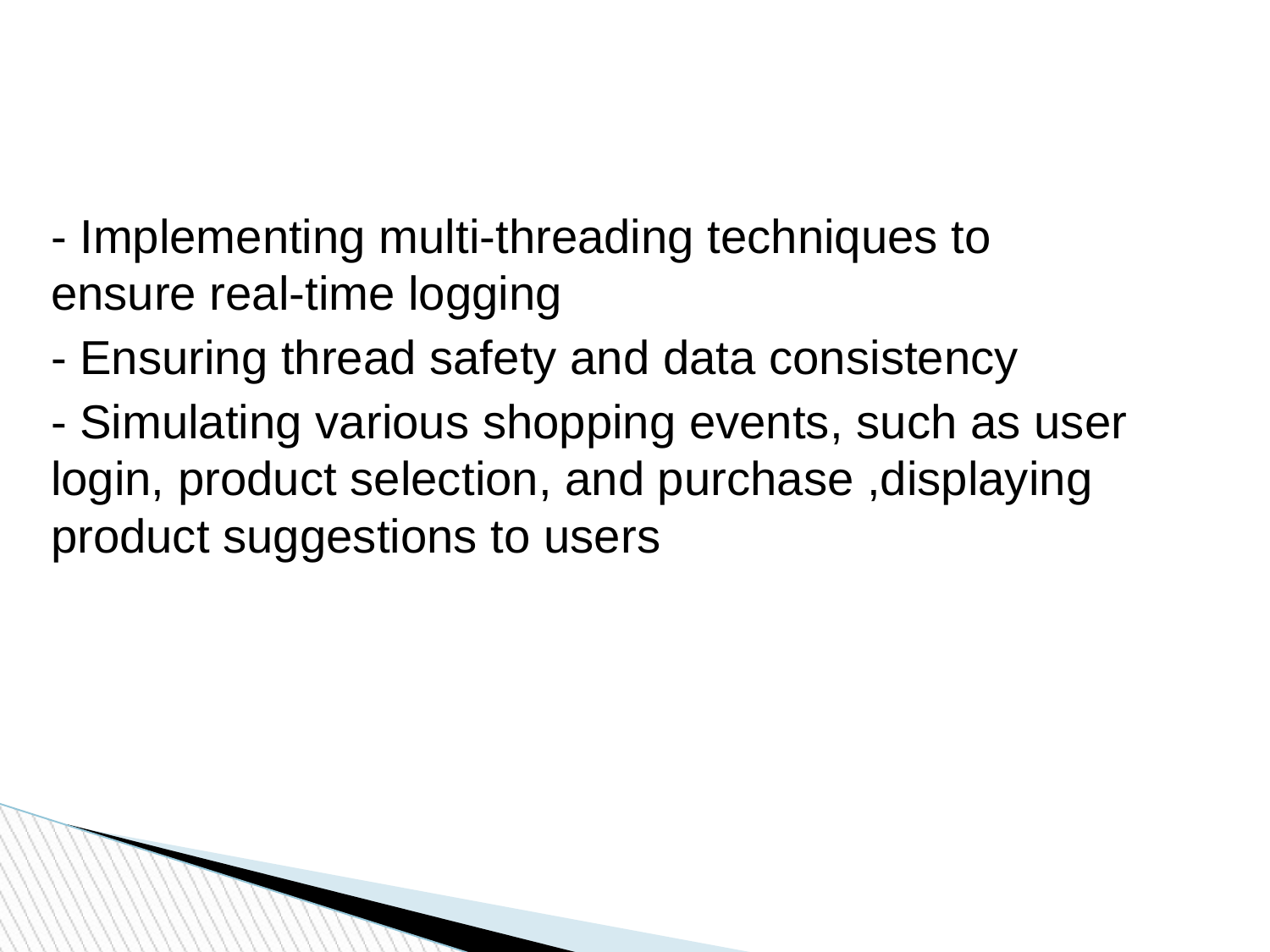

# - Implementing multi-threading techniques to ensure real-time logging
- Ensuring thread safety and data consistency
- Simulating various shopping events, such as user login, product selection, and purchase ,displaying product suggestions to users